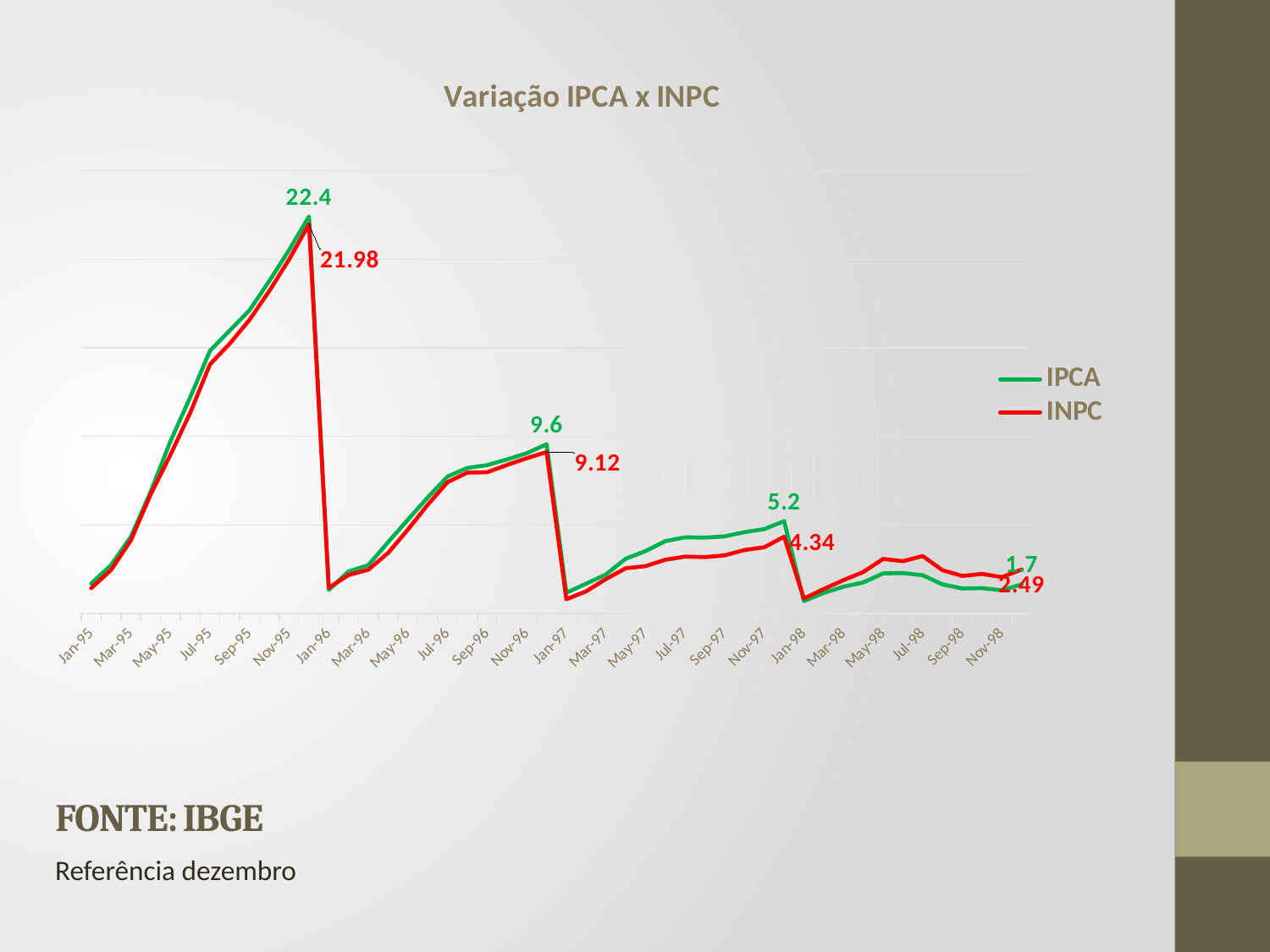

### Chart: Variação IPCA x INPC

| Category | IPCA | INPC |
|---|---|---|
| 34700 | 1.7 | 1.44 |
| 34731 | 2.74 | 2.46 |
| 34759 | 4.33 | 4.13 |
| 34790 | 6.87 | 6.72 |
| 34820 | 9.72 | 8.96 |
| 34851 | 12.2 | 11.33 |
| 34881 | 14.84 | 14.07 |
| 34912 | 15.98 | 15.24 |
| 34943 | 17.13 | 16.59 |
| 34973 | 18.78 | 18.22 |
| 35004 | 20.53 | 20.0 |
| 35034 | 22.41 | 21.98 |
| 35065 | 1.34 | 1.46 |
| 35096 | 2.38 | 2.18 |
| 35125 | 2.74 | 2.48 |
| 35156 | 4.04 | 3.43 |
| 35186 | 5.31 | 4.75 |
| 35217 | 6.56 | 6.15 |
| 35247 | 7.74 | 7.42 |
| 35278 | 8.22 | 7.96 |
| 35309 | 8.38 | 7.98 |
| 35339 | 8.7 | 8.39 |
| 35370 | 9.05 | 8.77 |
| 35400 | 9.56 | 9.12 |
| 35431 | 1.18 | 0.81 |
| 35462 | 1.69 | 1.26 |
| 35490 | 2.21 | 1.95 |
| 35521 | 3.1 | 2.56 |
| 35551 | 3.53 | 2.68 |
| 35582 | 4.09 | 3.04 |
| 35612 | 4.31 | 3.22 |
| 35643 | 4.29 | 3.19 |
| 35674 | 4.36 | 3.29 |
| 35704 | 4.6 | 3.59 |
| 35735 | 4.77 | 3.75 |
| 35765 | 5.22 | 4.34 |
| 35796 | 0.71 | 0.85 |
| 35827 | 1.17 | 1.39 |
| 35855 | 1.52 | 1.89 |
| 35886 | 1.76 | 2.35 |
| 35916 | 2.27 | 3.09 |
| 35947 | 2.29 | 2.96 |
| 35977 | 2.17 | 3.25 |
| 36008 | 1.65 | 2.45 |
| 36039 | 1.42 | 2.13 |
| 36069 | 1.44 | 2.24 |
| 36100 | 1.32 | 2.06 |
| 36130 | 1.65 | 2.49 |
# FONTE: IBGE
Referência dezembro